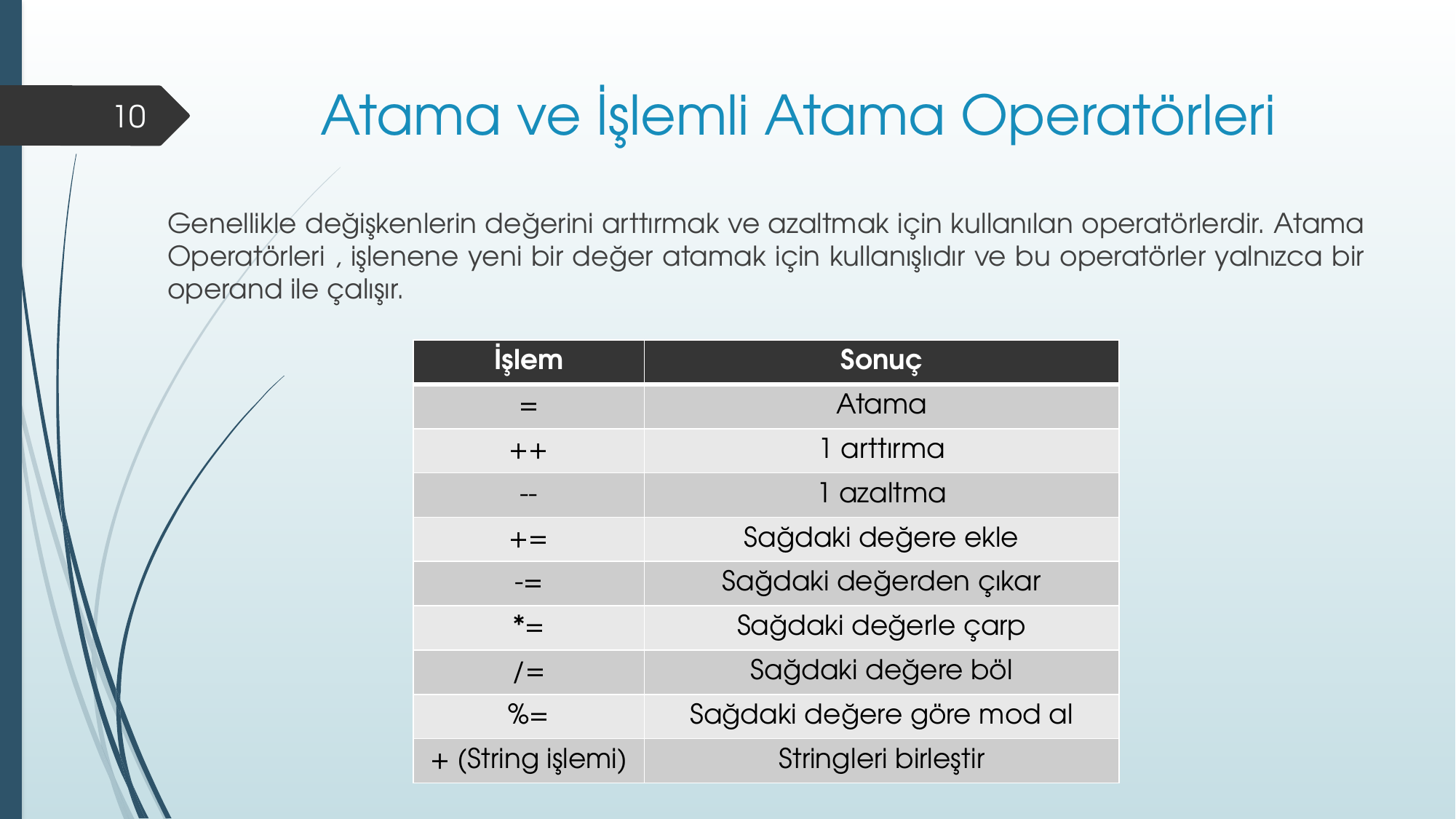

# Atama ve İşlemli Atama Operatörleri
10
Genellikle değişkenlerin değerini arttırmak ve azaltmak için kullanılan operatörlerdir. Atama Operatörleri , işlenene yeni bir değer atamak için kullanışlıdır ve bu operatörler yalnızca bir operand ile çalışır.
| İşlem | Sonuç |
| --- | --- |
| = | Atama |
| ++ | 1 arttırma |
| -- | 1 azaltma |
| += | Sağdaki değere ekle |
| -= | Sağdaki değerden çıkar |
| \*= | Sağdaki değerle çarp |
| /= | Sağdaki değere böl |
| %= | Sağdaki değere göre mod al |
| + (String işlemi) | Stringleri birleştir |